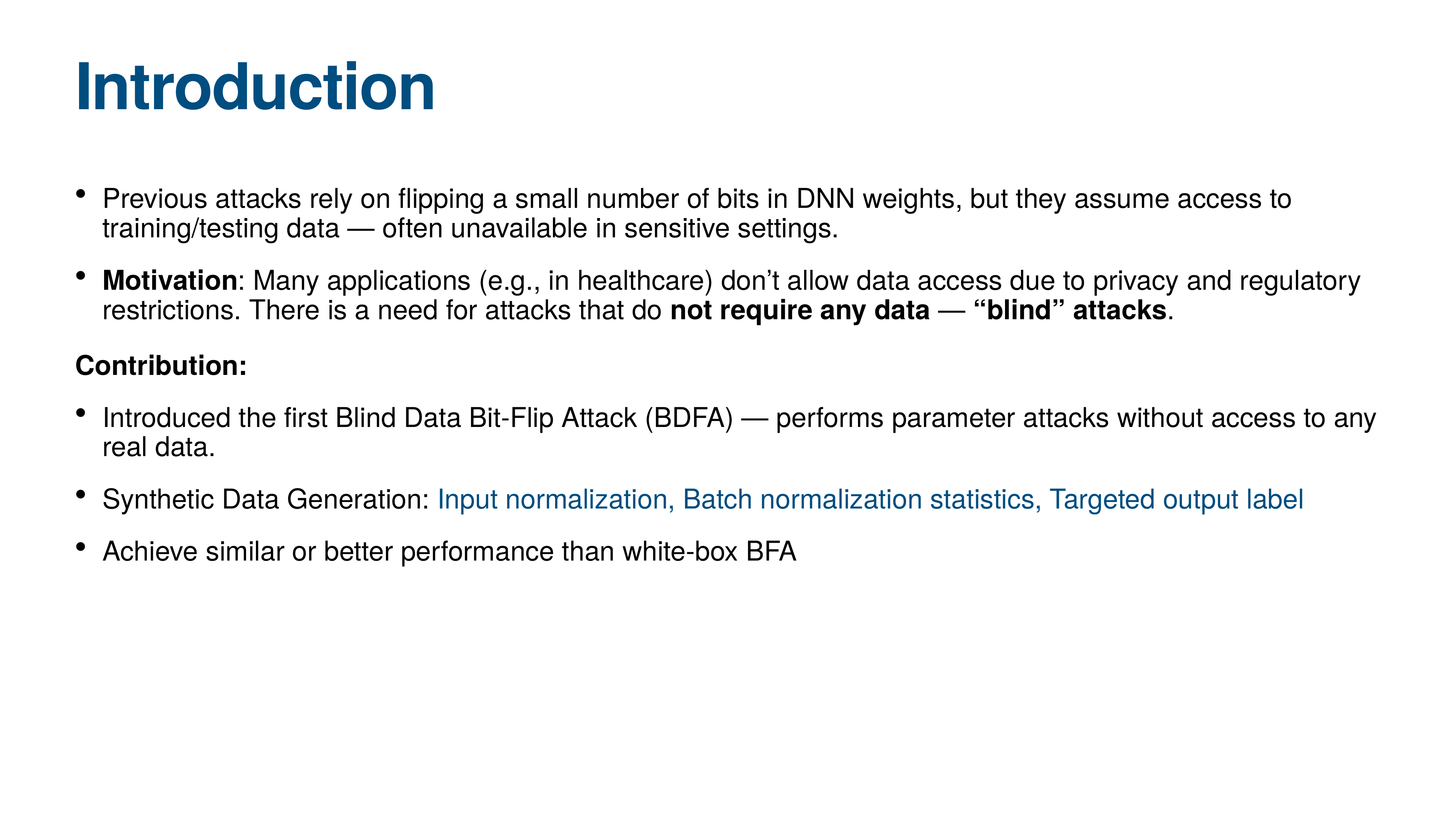

# Introduction
Previous attacks rely on flipping a small number of bits in DNN weights, but they assume access to training/testing data — often unavailable in sensitive settings.
Motivation: Many applications (e.g., in healthcare) don’t allow data access due to privacy and regulatory restrictions. There is a need for attacks that do not require any data — “blind” attacks.
Contribution:
Introduced the first Blind Data Bit-Flip Attack (BDFA) — performs parameter attacks without access to any real data.
Synthetic Data Generation: Input normalization, Batch normalization statistics, Targeted output label
Achieve similar or better performance than white-box BFA